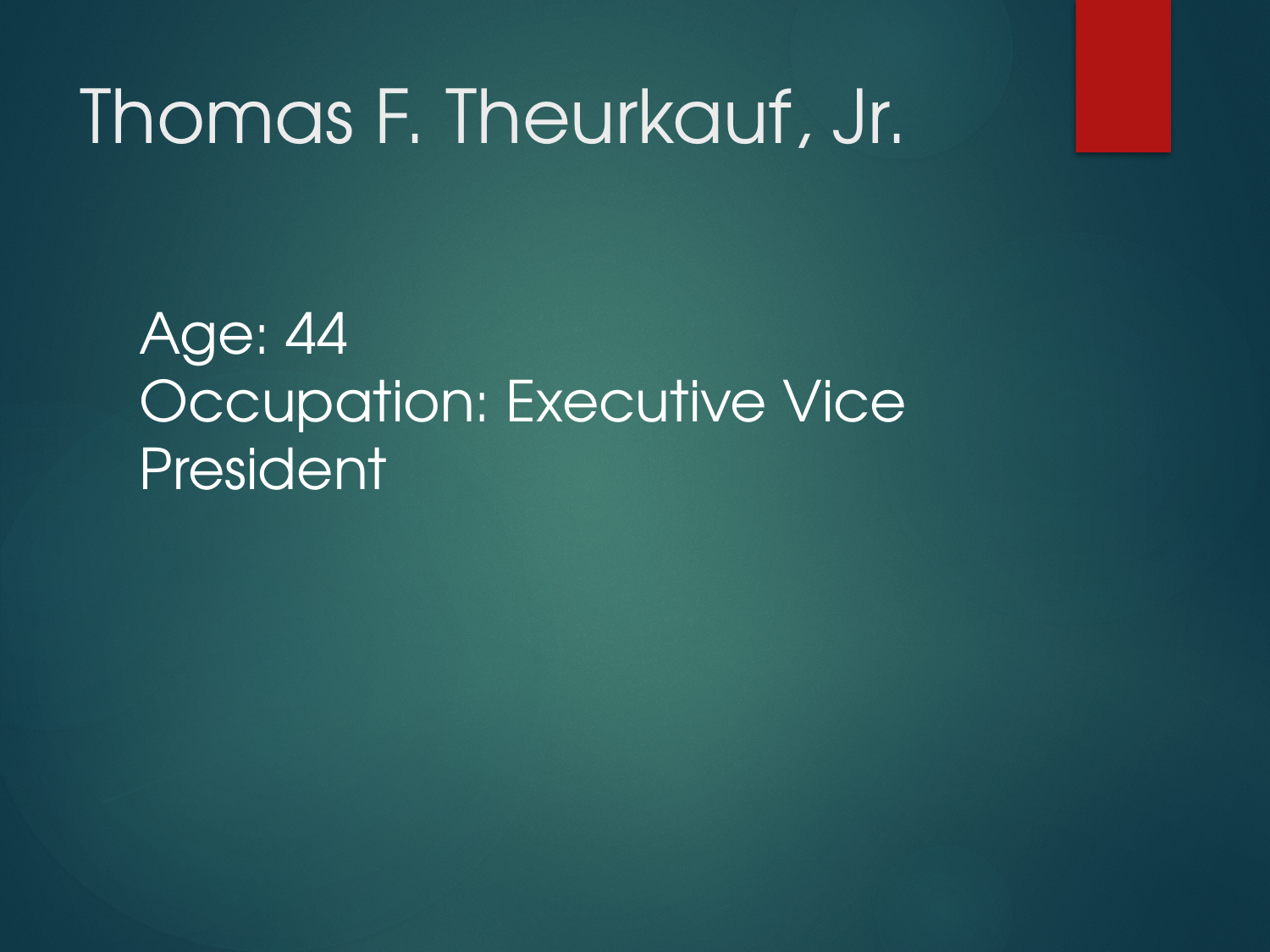

# Thomas F. Theurkauf, Jr.

Age: 44
Occupation: Executive Vice President